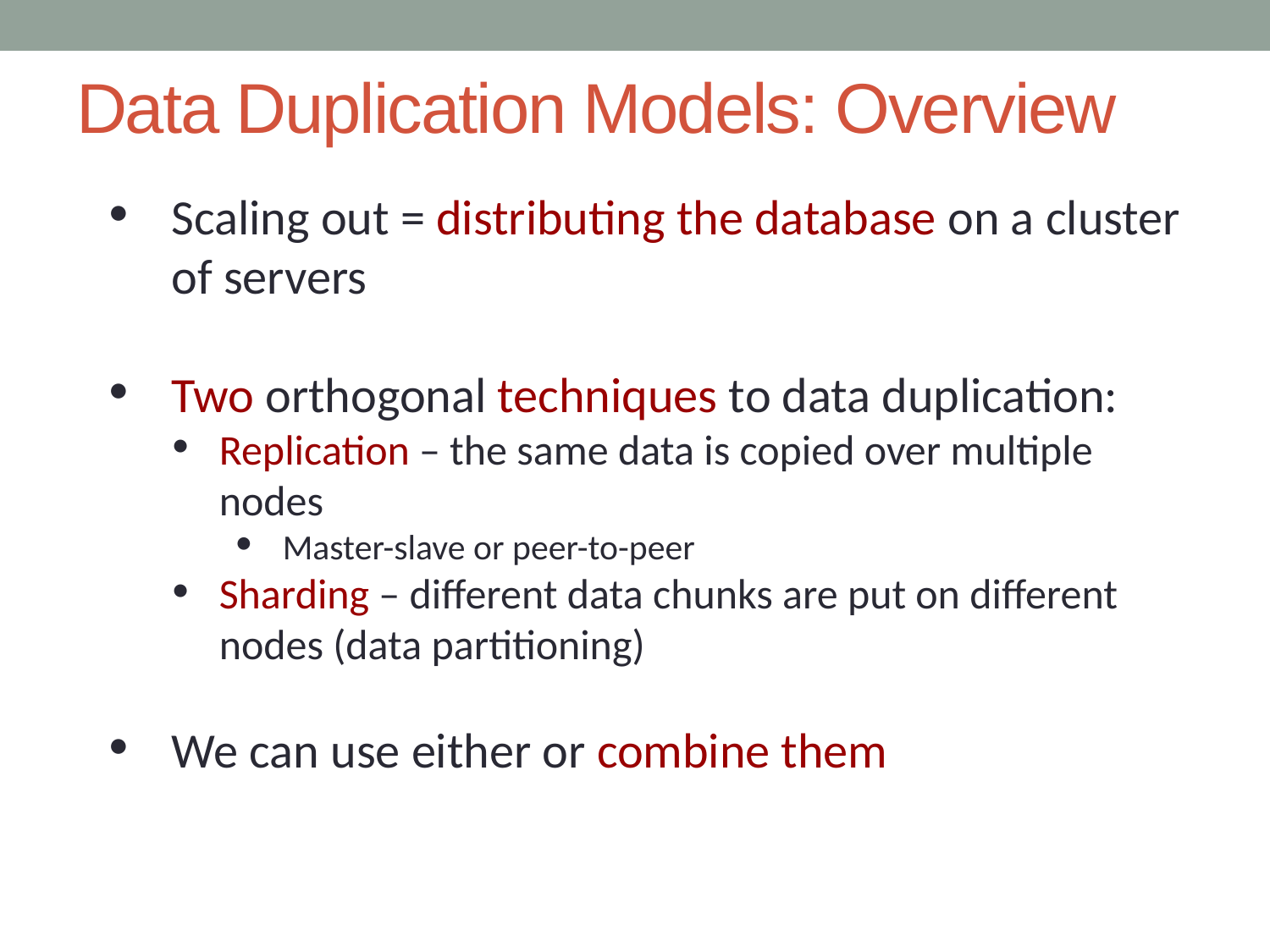

# Data Duplication Models: Overview
Scaling out = distributing the database on a cluster of servers
Two orthogonal techniques to data duplication:
Replication – the same data is copied over multiple nodes
Master-slave or peer-to-peer
Sharding – different data chunks are put on different nodes (data partitioning)
We can use either or combine them